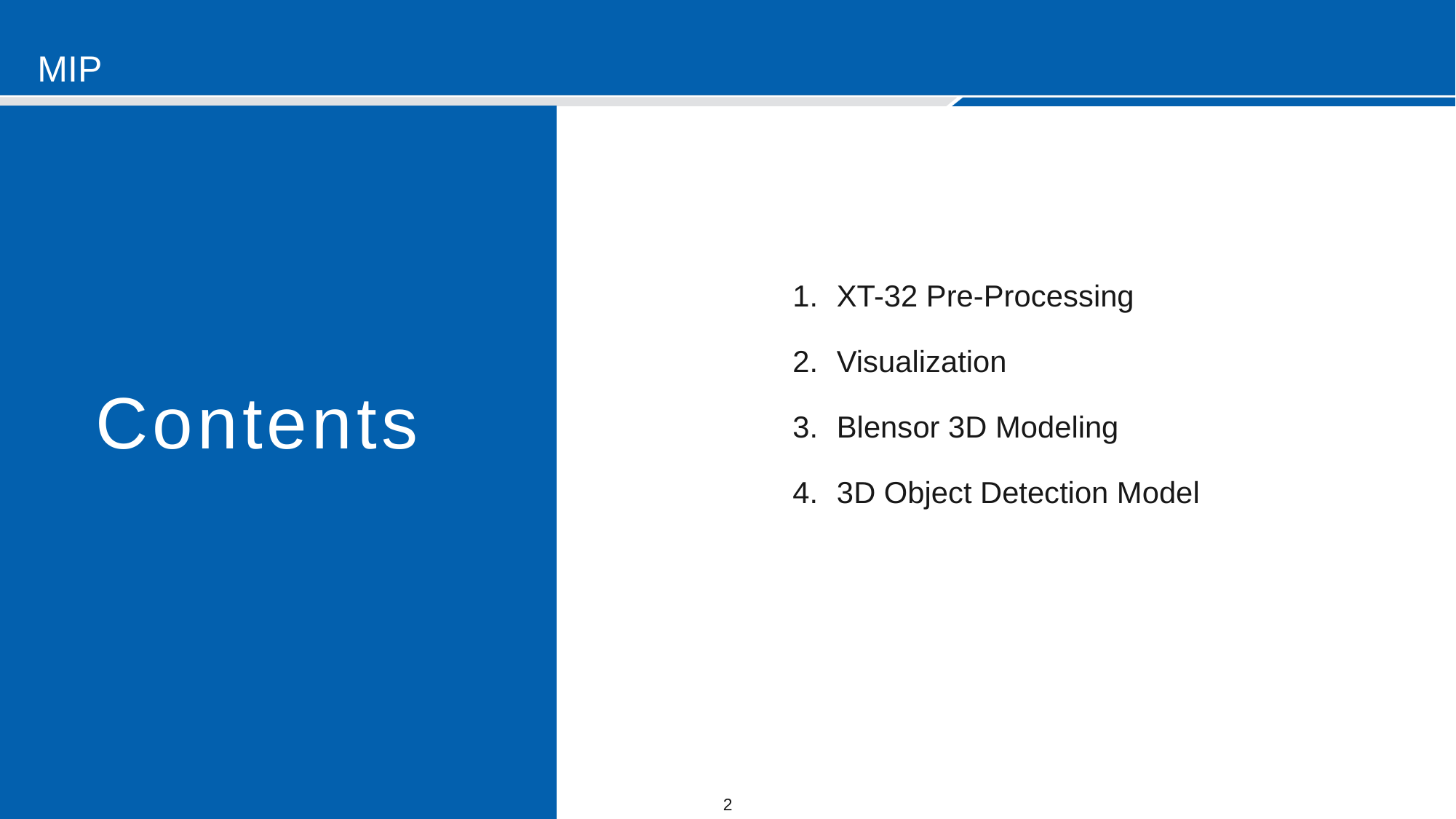

XT-32 Pre-Processing
  Visualization
  Blensor 3D Modeling
  3D Object Detection Model
Contents